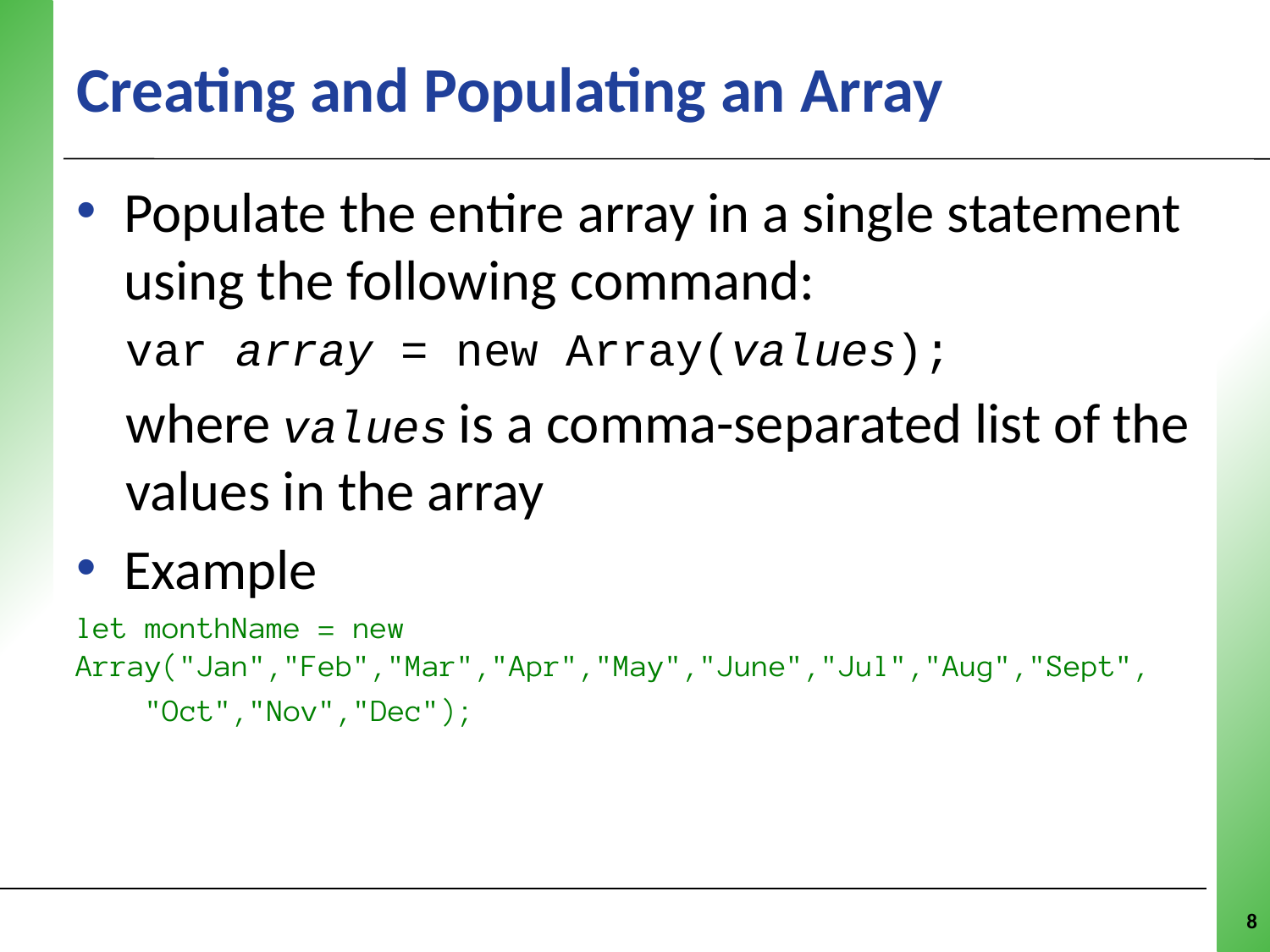

# Creating and Populating an Array
Populate the entire array in a single statement using the following command:
var array = new Array(values);
where values is a comma-separated list of the values in the array
Example
let monthName = new Array("Jan","Feb","Mar","Apr","May","June","Jul","Aug","Sept",
    "Oct","Nov","Dec");

8